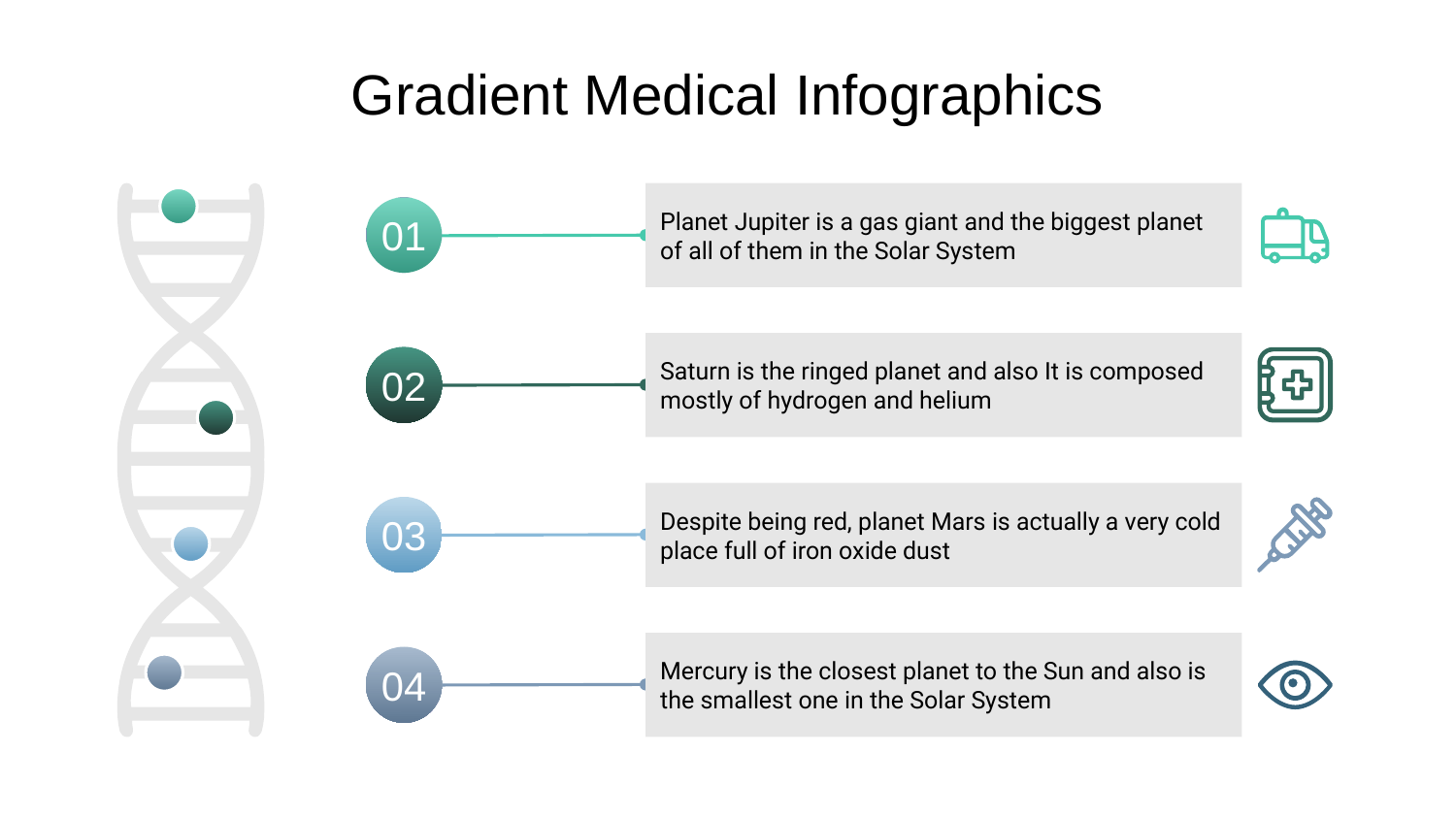

# Gradient Medical Infographics

Planet Jupiter is a gas giant and the biggest planet of all of them in the Solar System

01

Saturn is the ringed planet and also It is composed mostly of hydrogen and helium
02

Despite being red, planet Mars is actually a very cold place full of iron oxide dust
03

Mercury is the closest planet to the Sun and also is the smallest one in the Solar System
04